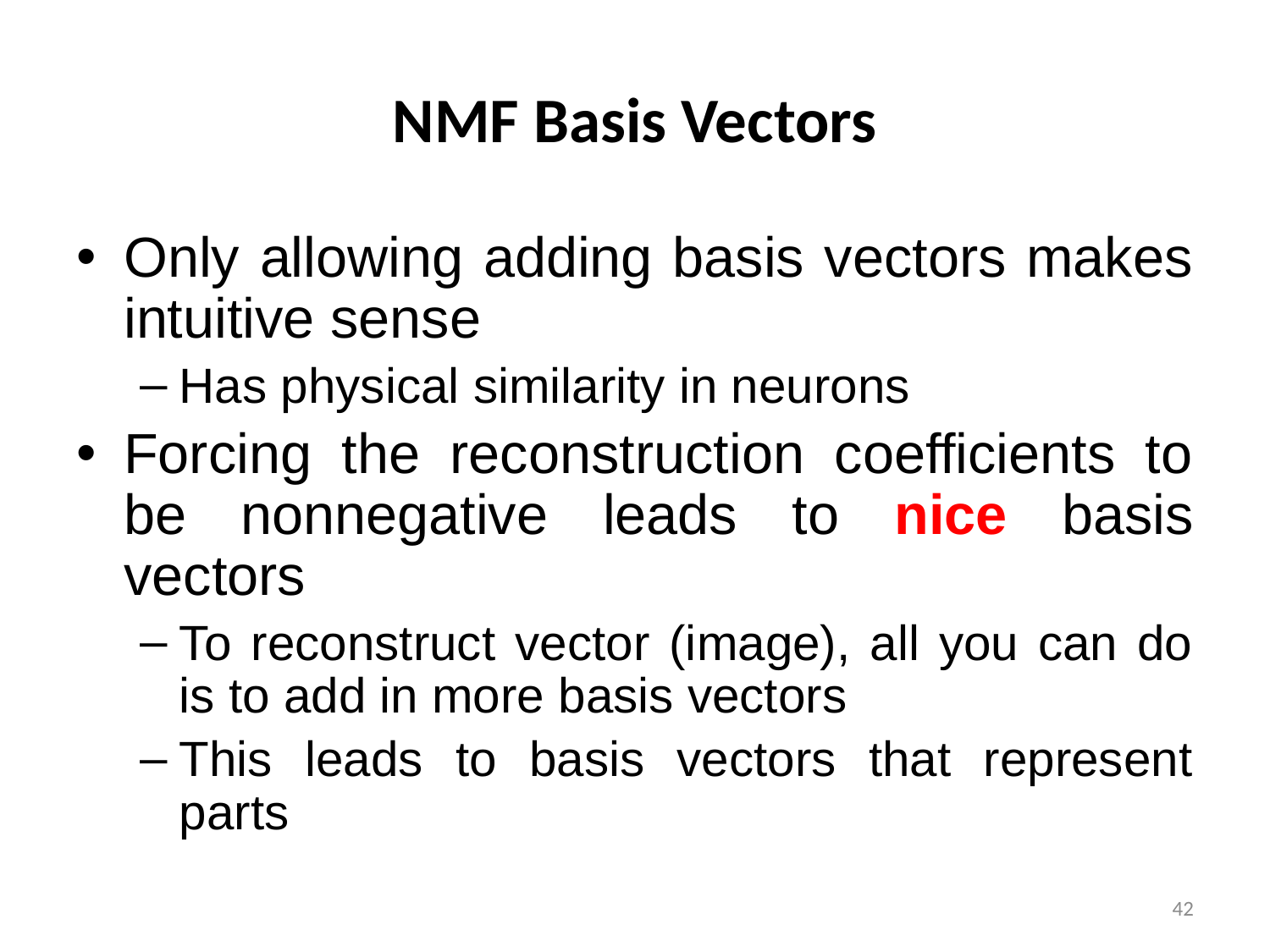

# NMF Basis Vectors
Only allowing adding basis vectors makes intuitive sense
Has physical similarity in neurons
Forcing the reconstruction coefficients to be nonnegative leads to nice basis vectors
To reconstruct vector (image), all you can do is to add in more basis vectors
This leads to basis vectors that represent parts

42